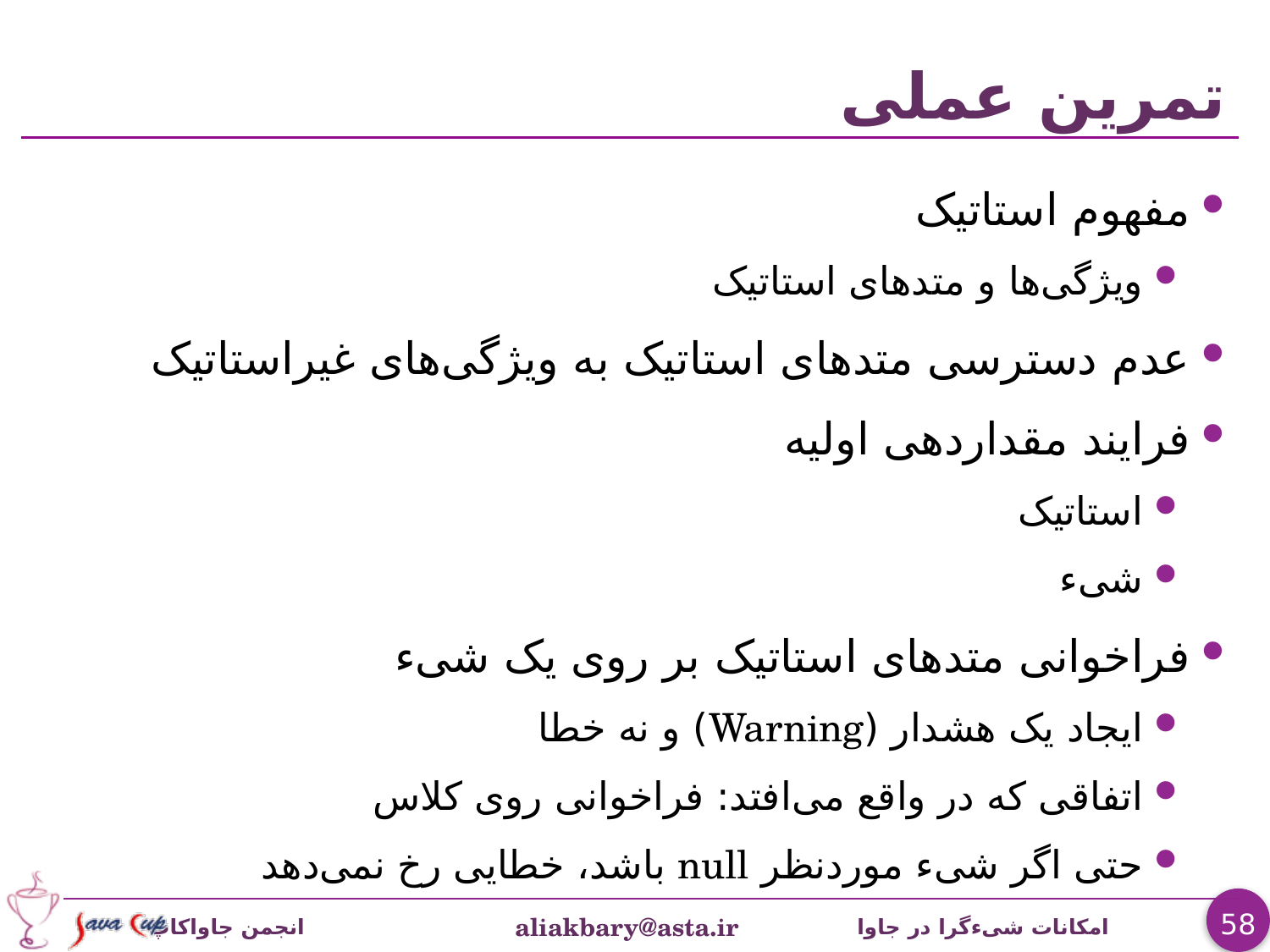

# تمرين عملی
مفهوم استاتیک
ويژگی‌ها و متدهای استاتیک
عدم دسترسی متدهای استاتیک به ويژگی‌های غیراستاتیک
فرایند مقداردهی اولیه
استاتیک
شیء
فراخوانی متدهای استاتیک بر روی یک شیء
ایجاد یک هشدار (Warning) و نه خطا
اتفاقی که در واقع می‌افتد: فراخوانی روی کلاس
حتی اگر شیء موردنظر null باشد، خطایی رخ نمی‌دهد